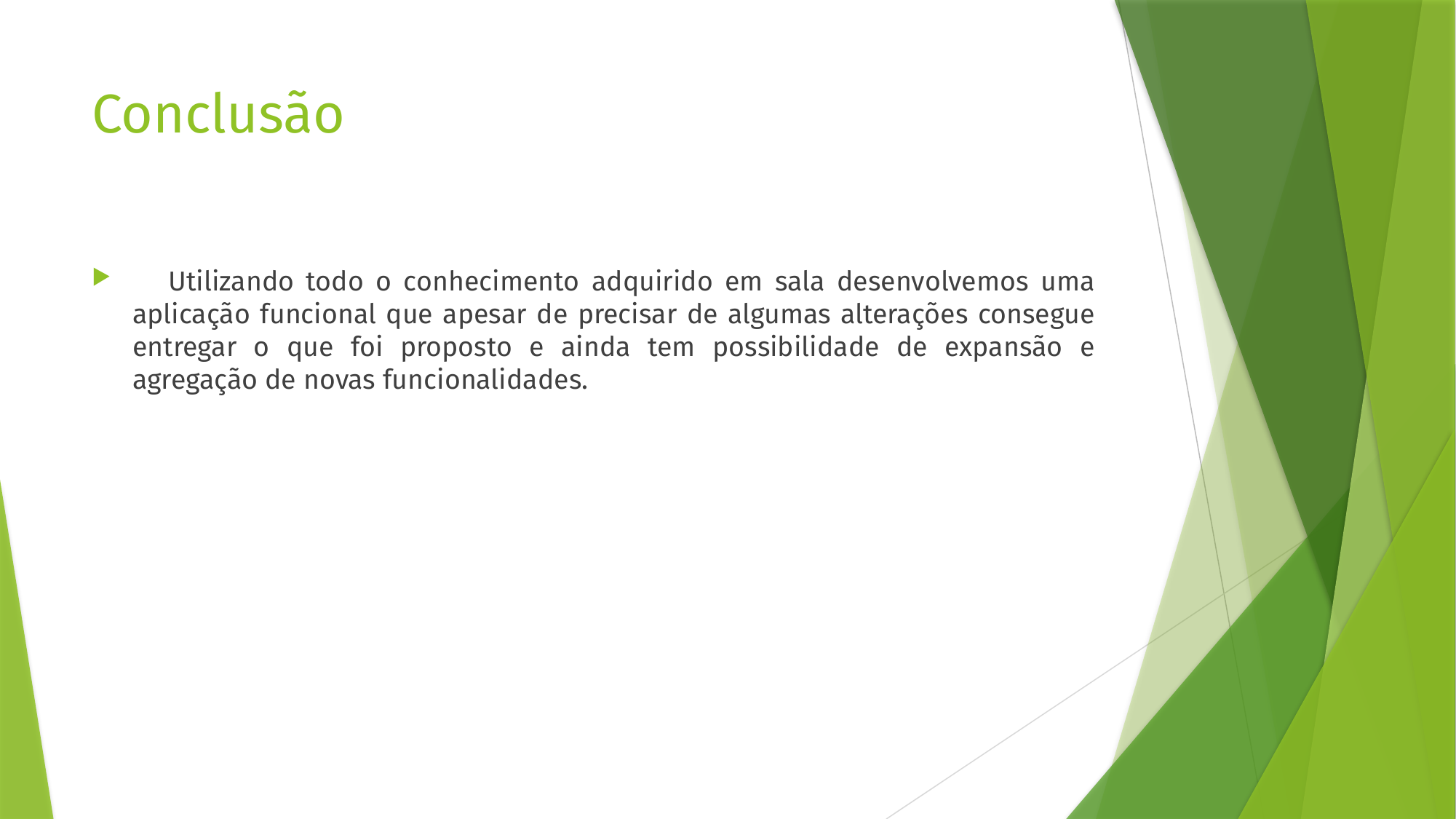

# Conclusão
   Utilizando todo o conhecimento adquirido em sala desenvolvemos uma aplicação funcional que apesar de precisar de algumas alterações consegue entregar o que foi proposto e ainda tem possibilidade de expansão e agregação de novas funcionalidades.